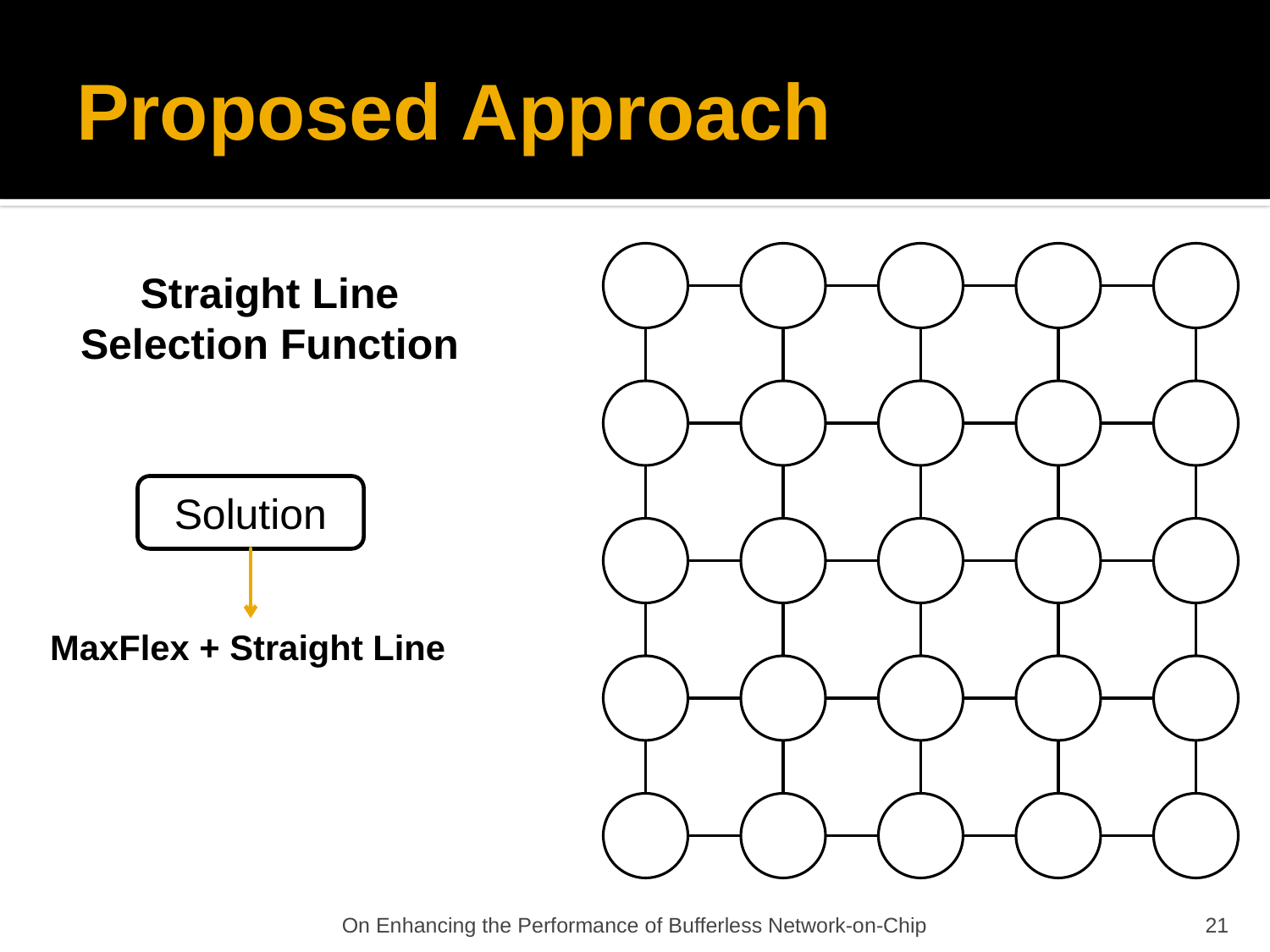

# Proposed Approach

Straight Line Selection Function

Solution

MaxFlex + Straight Line

On Enhancing the Performance of Bufferless Network-on-Chip
21